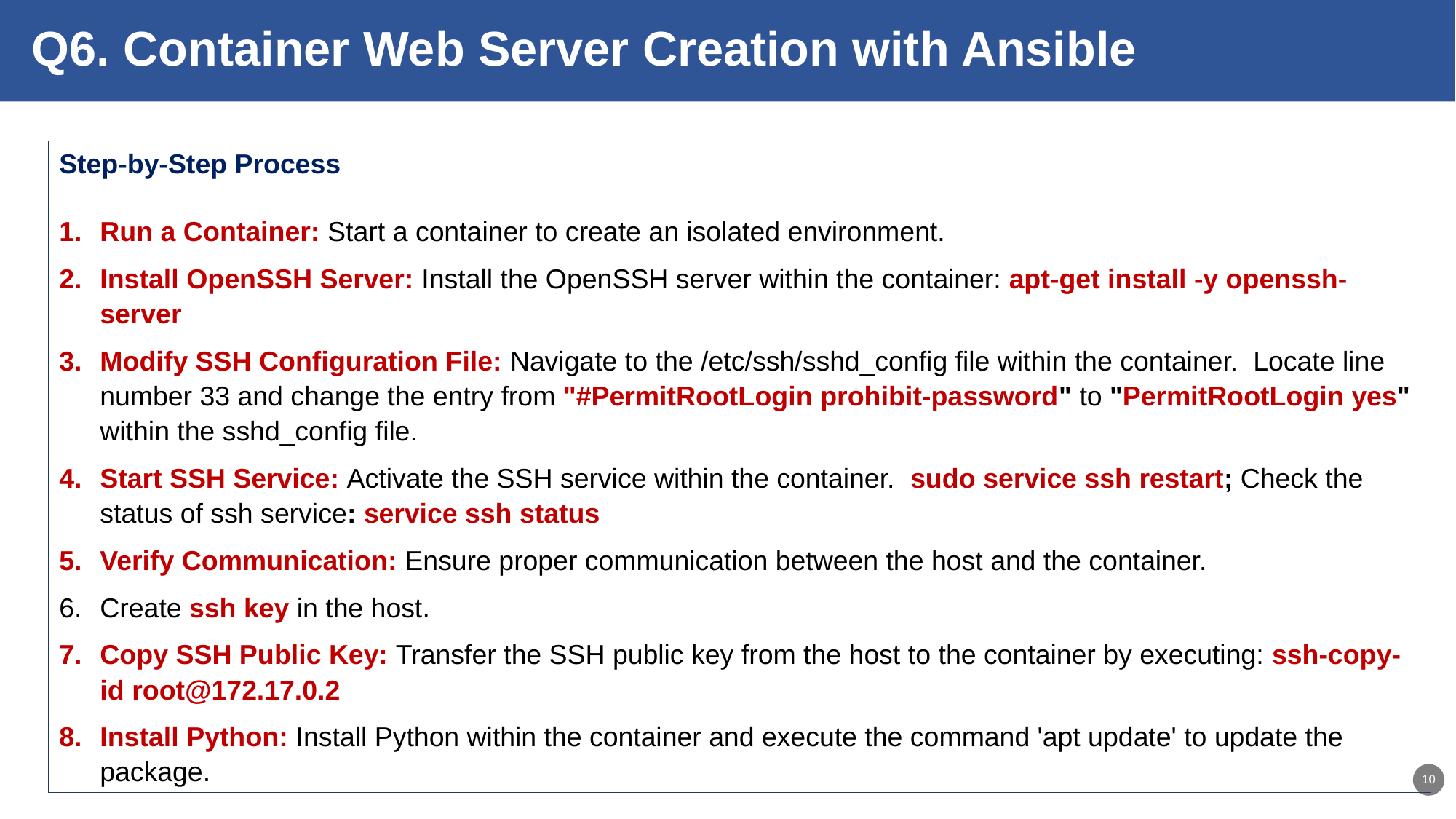

Q6. Container Web Server Creation with Ansible

Step-by-Step Process

Run a Container: Start a container to create an isolated environment.
Install OpenSSH Server: Install the OpenSSH server within the container: apt-get install -y openssh-server
Modify SSH Configuration File: Navigate to the /etc/ssh/sshd_config file within the container.  Locate line number 33 and change the entry from "#PermitRootLogin prohibit-password" to "PermitRootLogin yes" within the sshd_config file.
Start SSH Service: Activate the SSH service within the container.  sudo service ssh restart; Check the status of ssh service: service ssh status
Verify Communication: Ensure proper communication between the host and the container.
Create ssh key in the host.
Copy SSH Public Key: Transfer the SSH public key from the host to the container by executing: ssh-copy-id root@172.17.0.2
Install Python: Install Python within the container and execute the command 'apt update' to update the package.